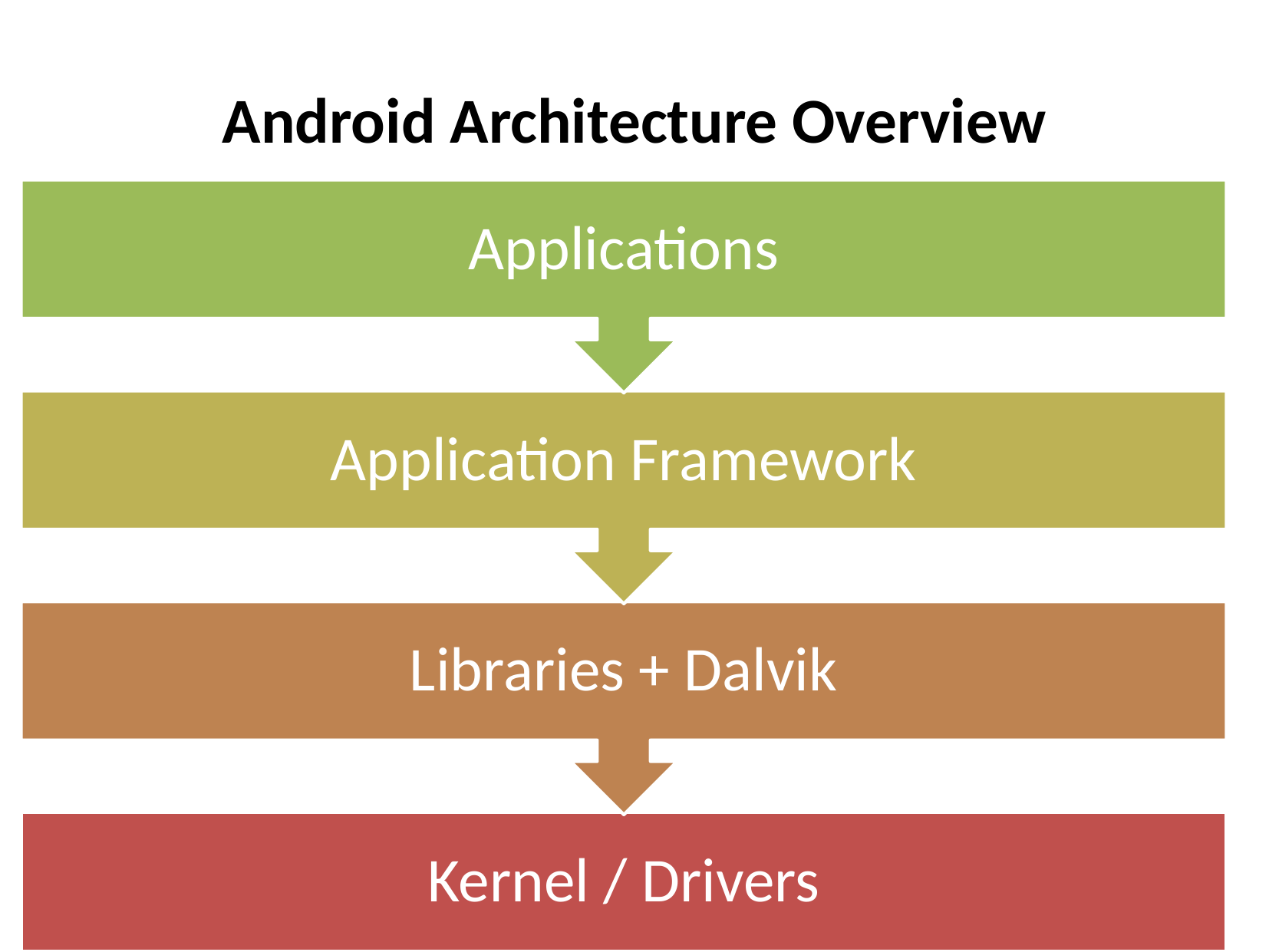

# Android Architecture Overview
Kernel / Drivers
Libraries + Dalvik
Application Framework
Applications